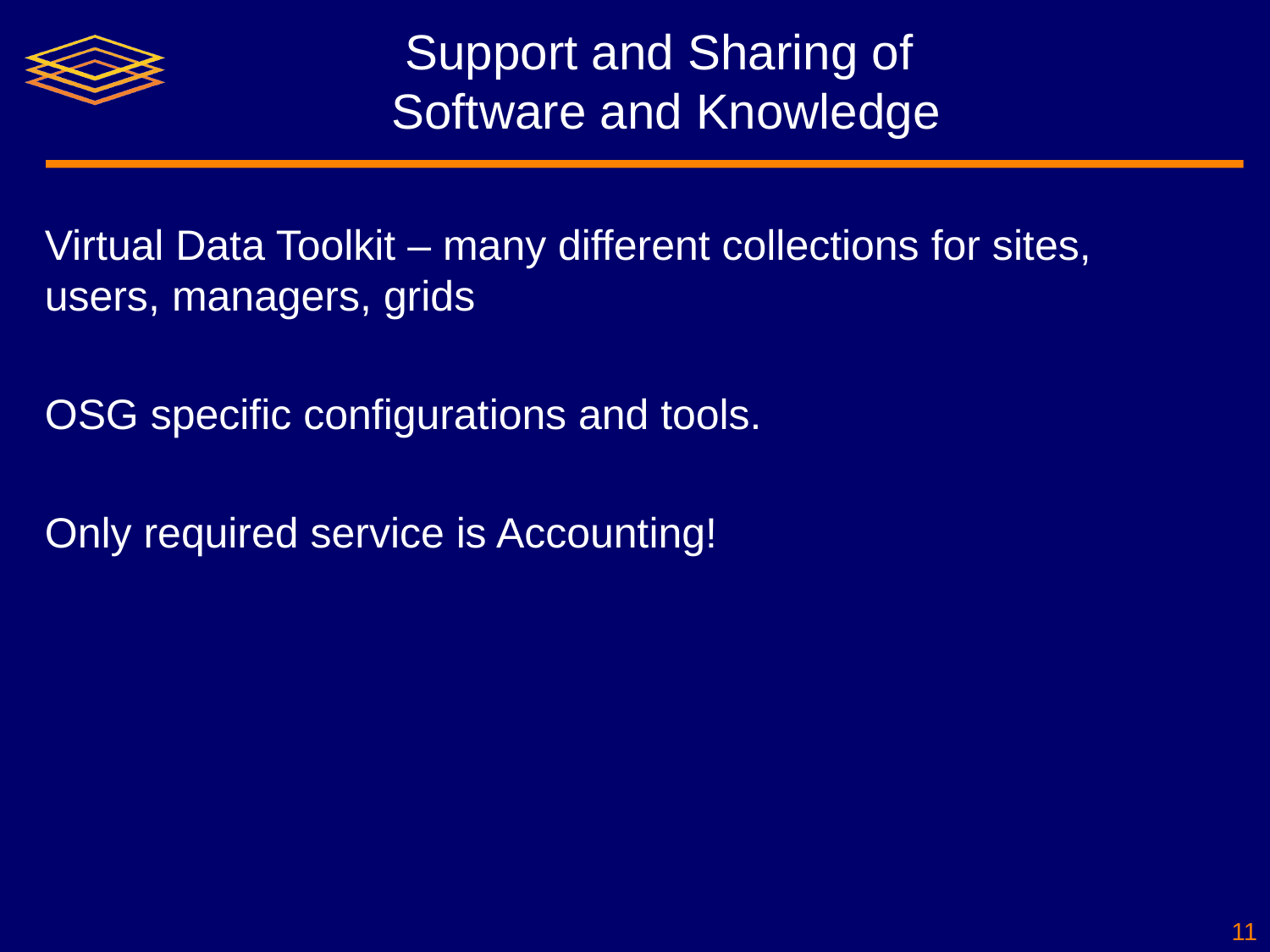

# Support and Sharing of Software and Knowledge
Virtual Data Toolkit – many different collections for sites, users, managers, grids

OSG specific configurations and tools.

Only required service is Accounting!

11